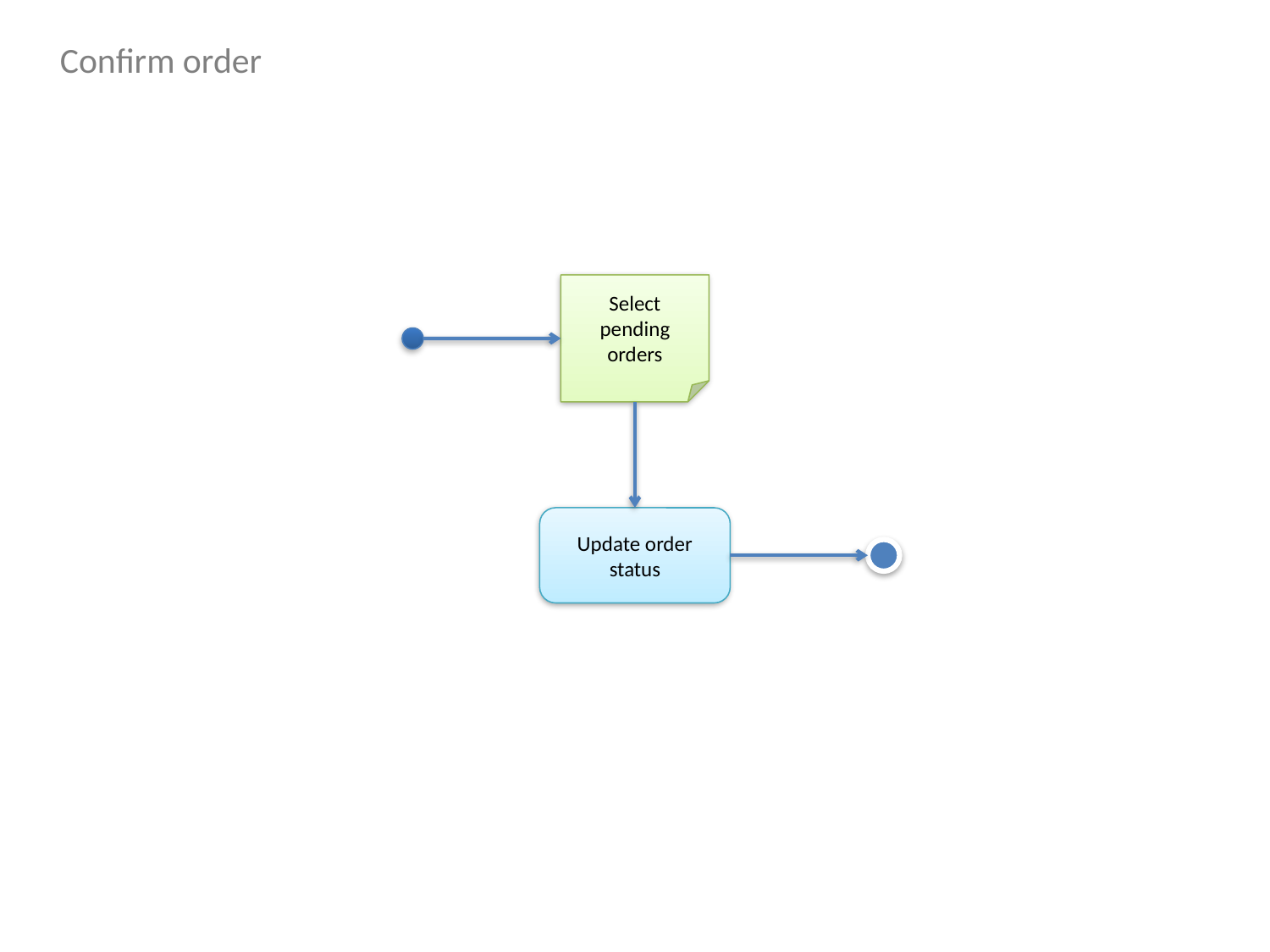

Confirm order
Select pending orders

Update order status